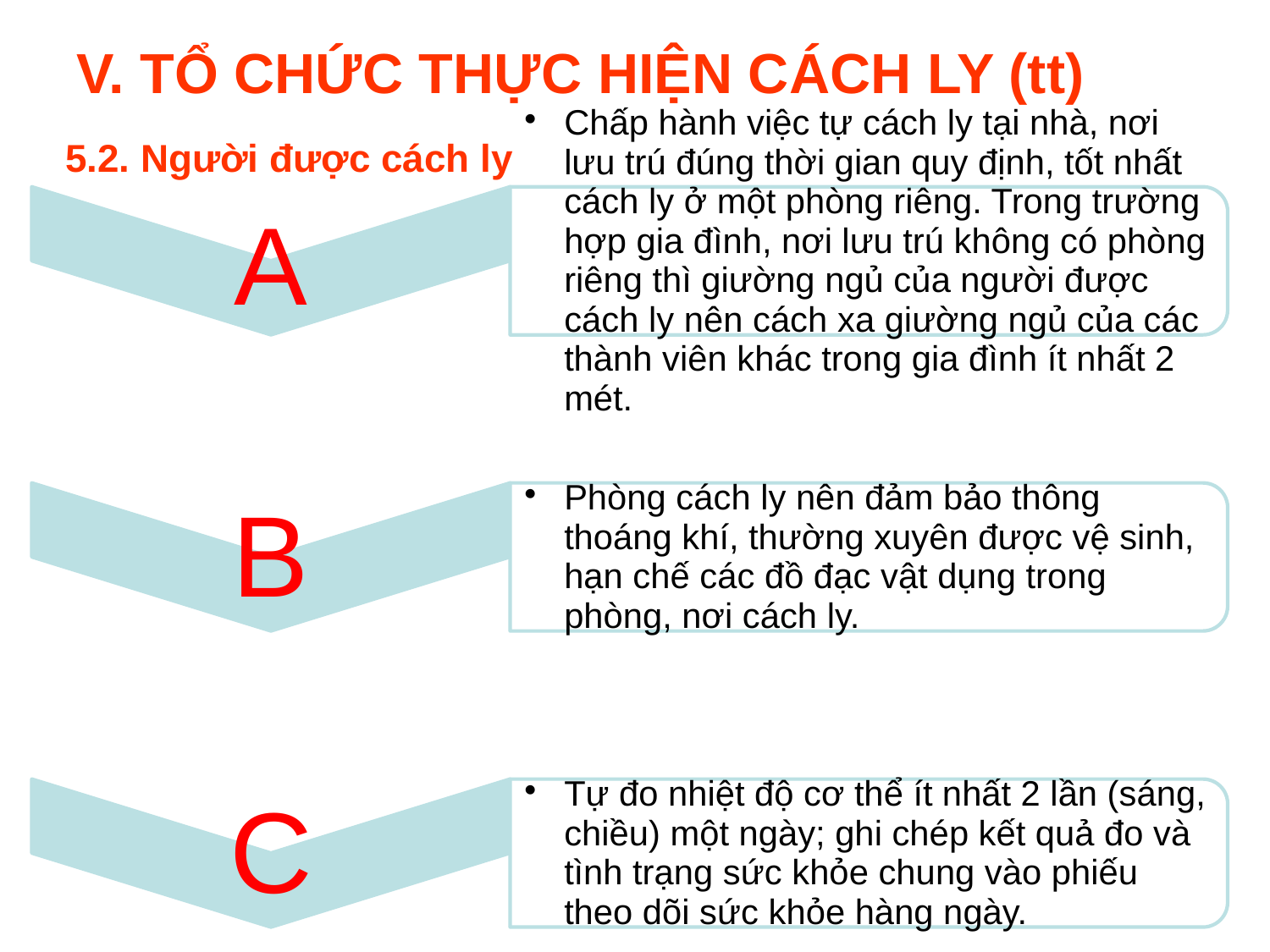

# V. TỔ CHỨC THỰC HIỆN CÁCH LY (tt)
5.2. Người được cách ly
A
B
Phòng cách ly nên đảm bảo thông thoáng khí, thường xuyên được vệ sinh, hạn chế các đồ đạc vật dụng trong phòng, nơi cách ly.
C
Tự đo nhiệt độ cơ thể ít nhất 2 lần (sáng, chiều) một ngày; ghi chép kết quả đo và tình trạng sức khỏe chung vào phiếu theo dõi sức khỏe hàng ngày.